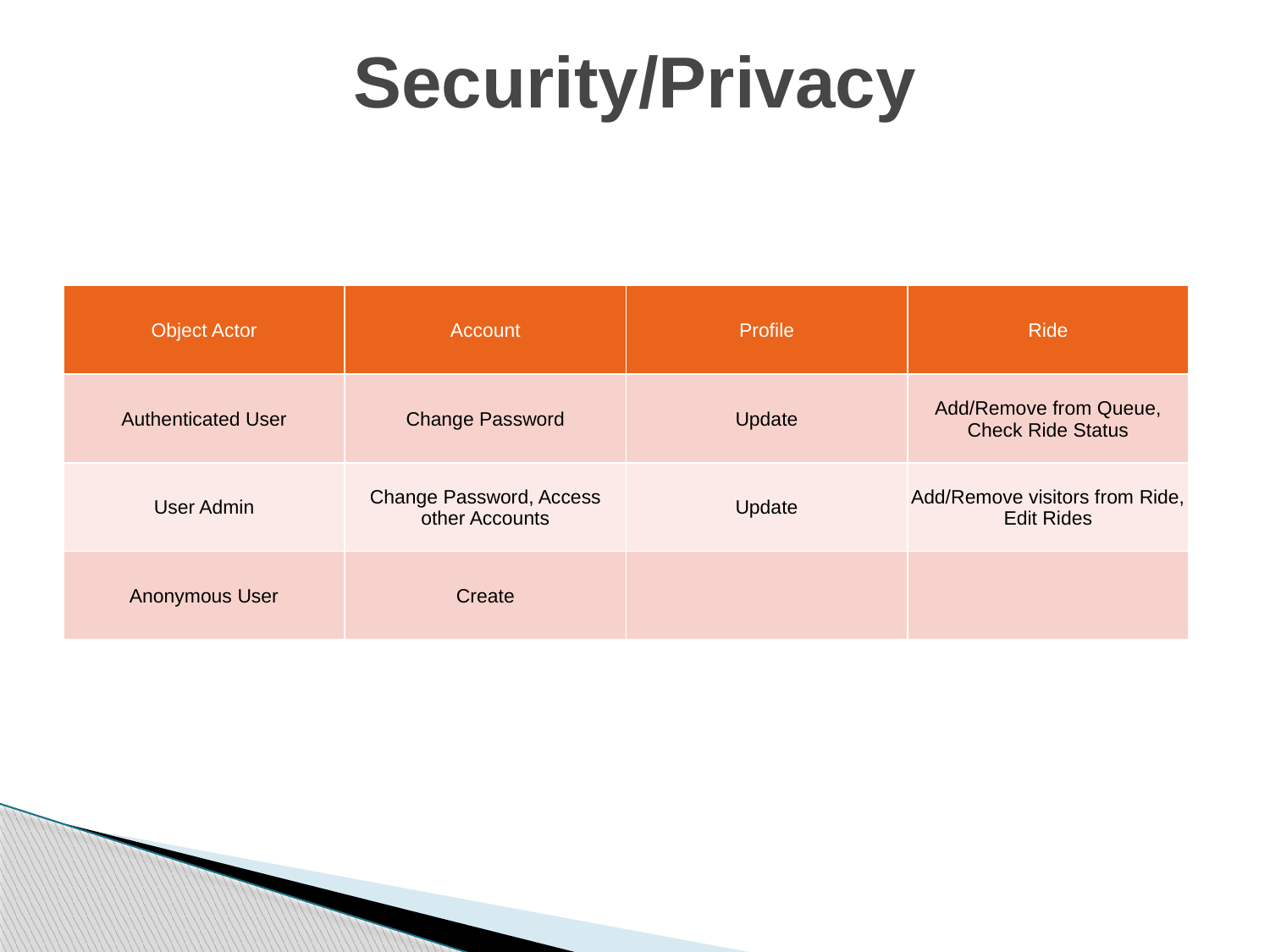

# Security/Privacy
| Object Actor | Account | Profile | Ride |
| --- | --- | --- | --- |
| Authenticated User | Change Password | Update | Add/Remove from Queue, Check Ride Status |
| User Admin | Change Password, Access other Accounts | Update | Add/Remove visitors from Ride, Edit Rides |
| Anonymous User | Create |  |  |